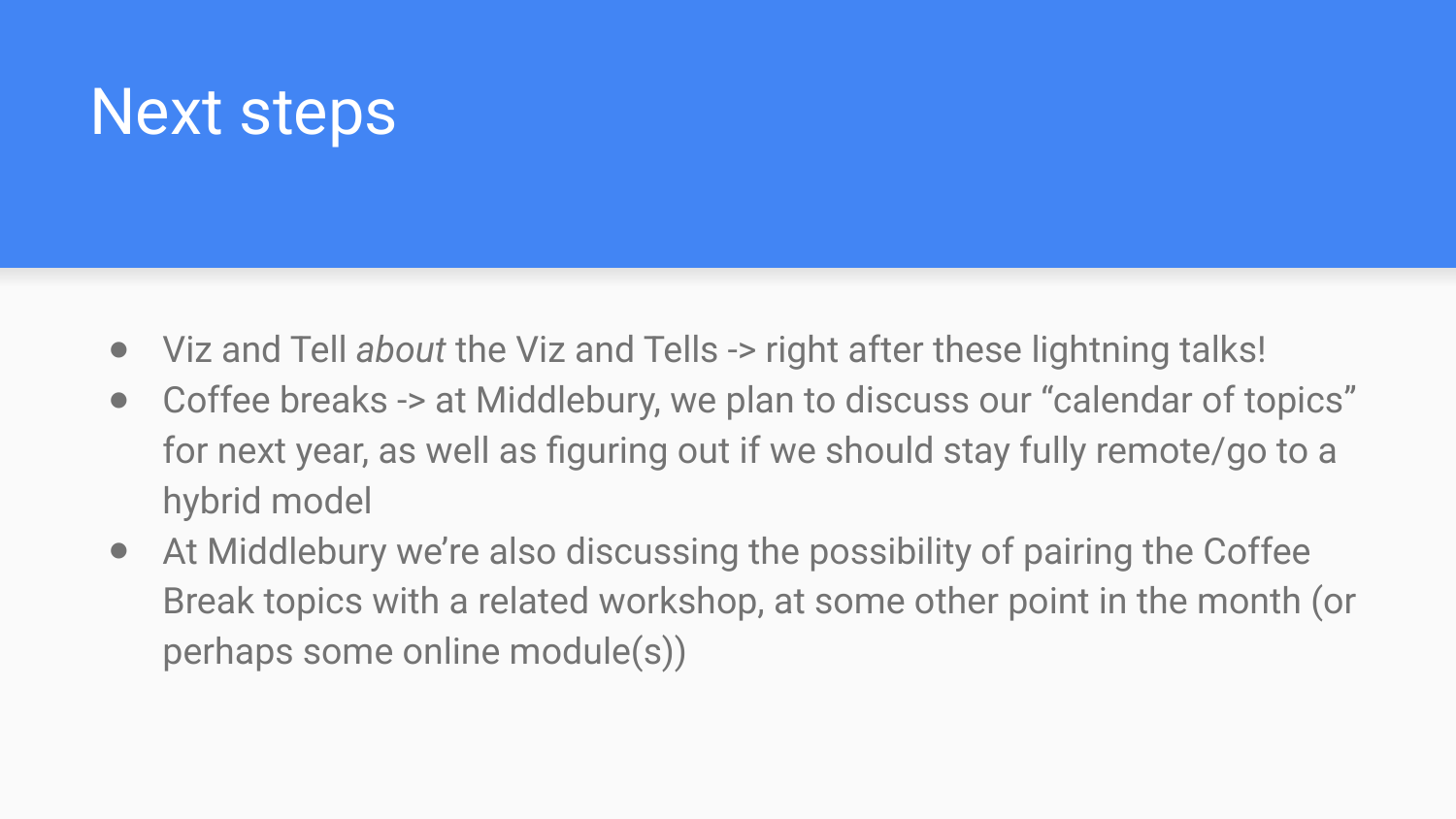

# Next steps
Viz and Tell about the Viz and Tells -> right after these lightning talks!
Coffee breaks -> at Middlebury, we plan to discuss our “calendar of topics” for next year, as well as figuring out if we should stay fully remote/go to a hybrid model
At Middlebury we’re also discussing the possibility of pairing the Coffee Break topics with a related workshop, at some other point in the month (or perhaps some online module(s))